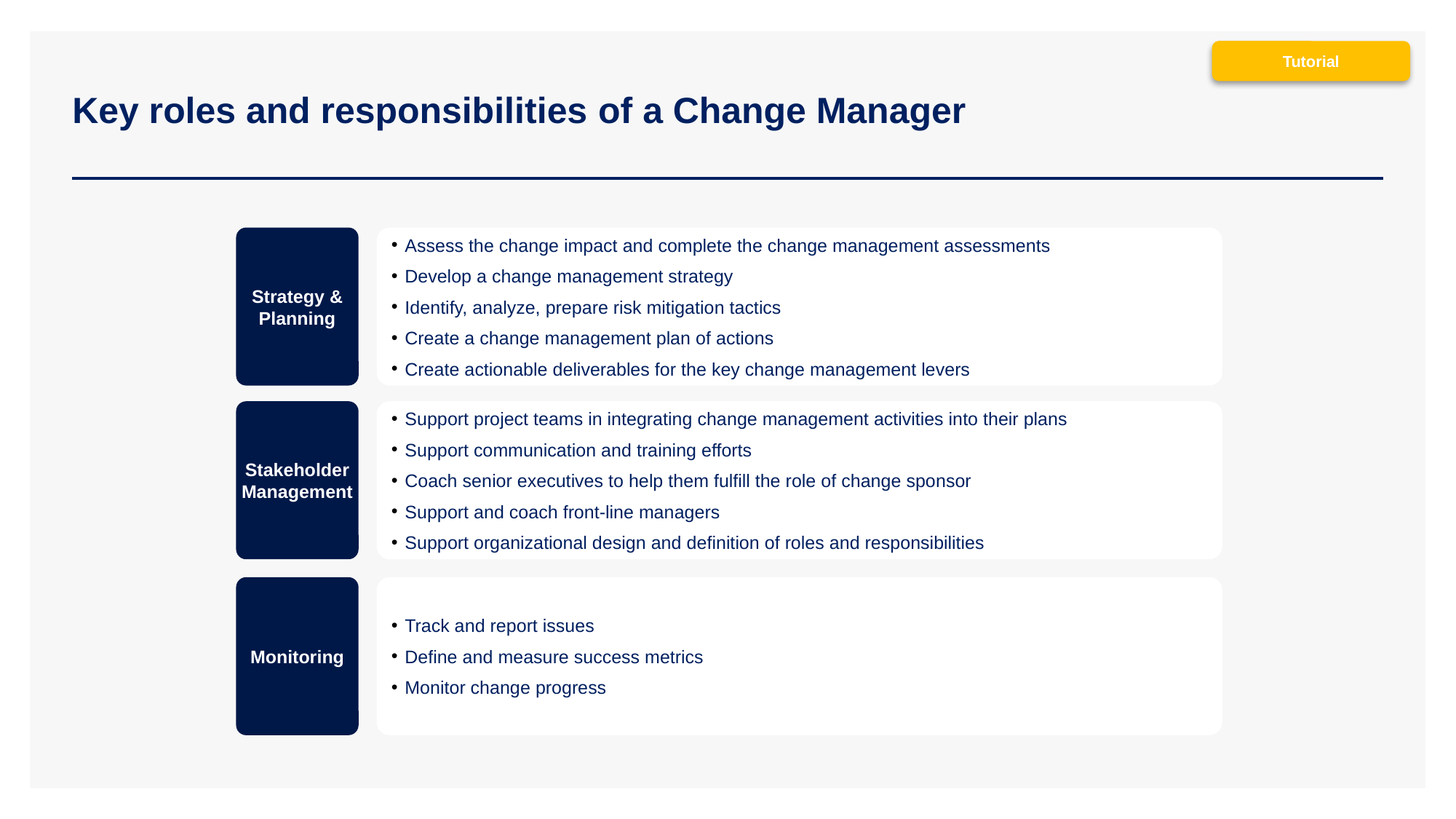

Tutorial
# Key roles and responsibilities of a Change Manager
Strategy & Planning
Assess the change impact and complete the change management assessments
Develop a change management strategy
Identify, analyze, prepare risk mitigation tactics
Create a change management plan of actions
Create actionable deliverables for the key change management levers
Stakeholder Management
Support project teams in integrating change management activities into their plans
Support communication and training efforts
Coach senior executives to help them fulfill the role of change sponsor
Support and coach front-line managers
Support organizational design and definition of roles and responsibilities
Monitoring
Track and report issues
Define and measure success metrics
Monitor change progress